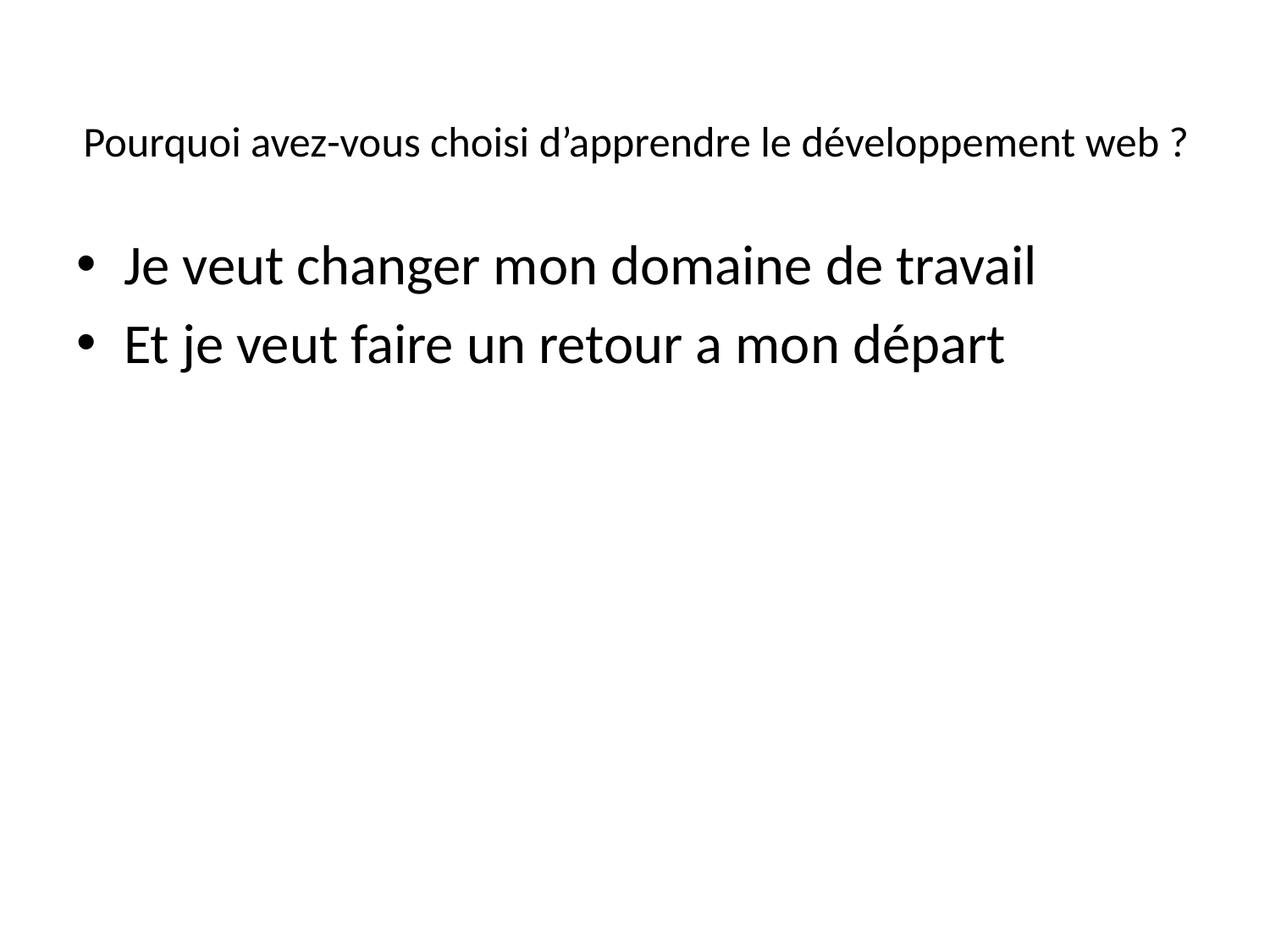

# Pourquoi avez-vous choisi d’apprendre le développement web ?
Je veut changer mon domaine de travail
Et je veut faire un retour a mon départ